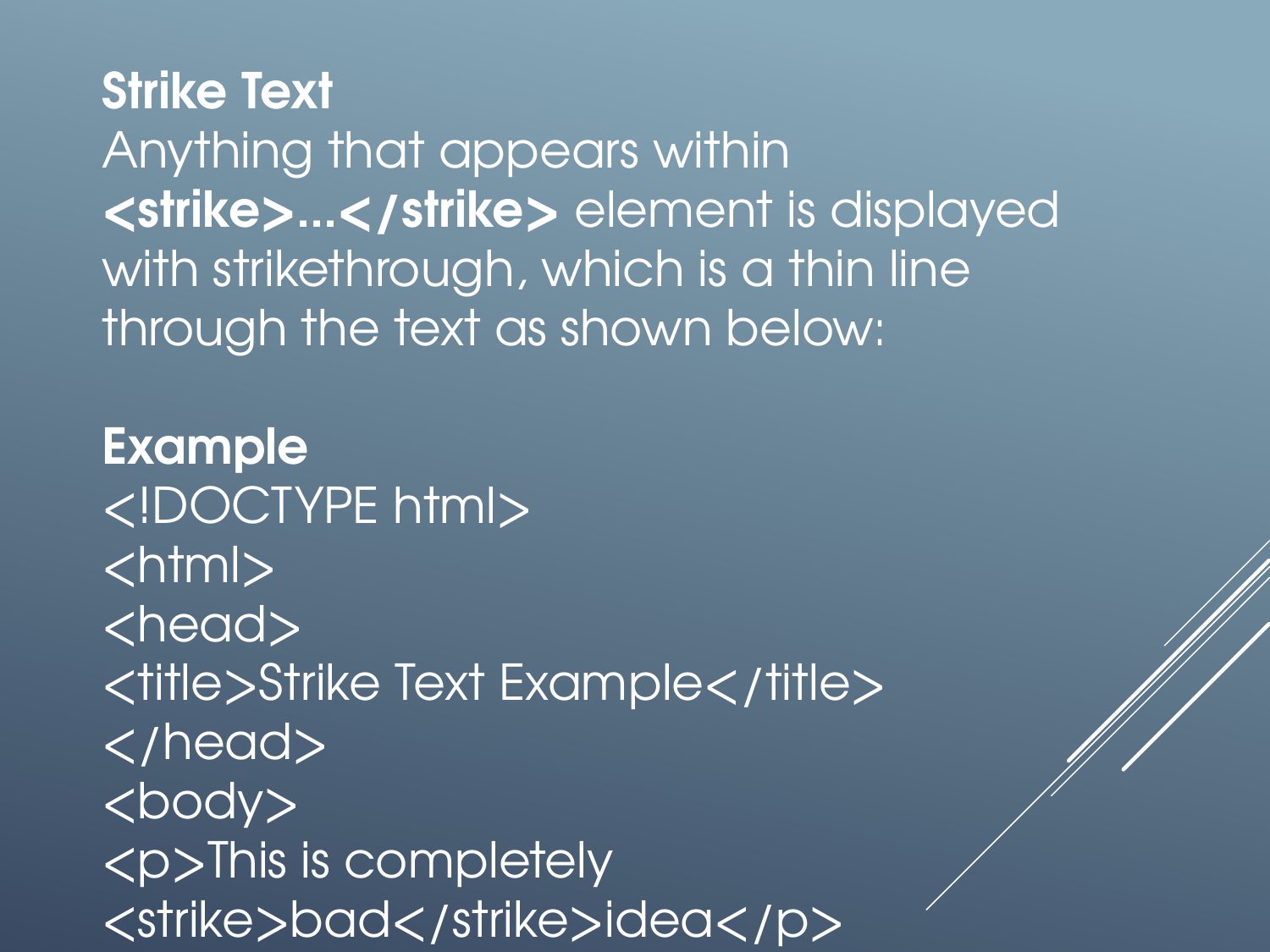

Strike Text
Anything that appears within <strike>...</strike> element is displayed with strikethrough, which is a thin line through the text as shown below:

Example
<!DOCTYPE html>
<html>
<head>
<title>Strike Text Example</title>
</head>
<body>
<p>This is completely <strike>bad</strike>idea</p>
</body>
</html>